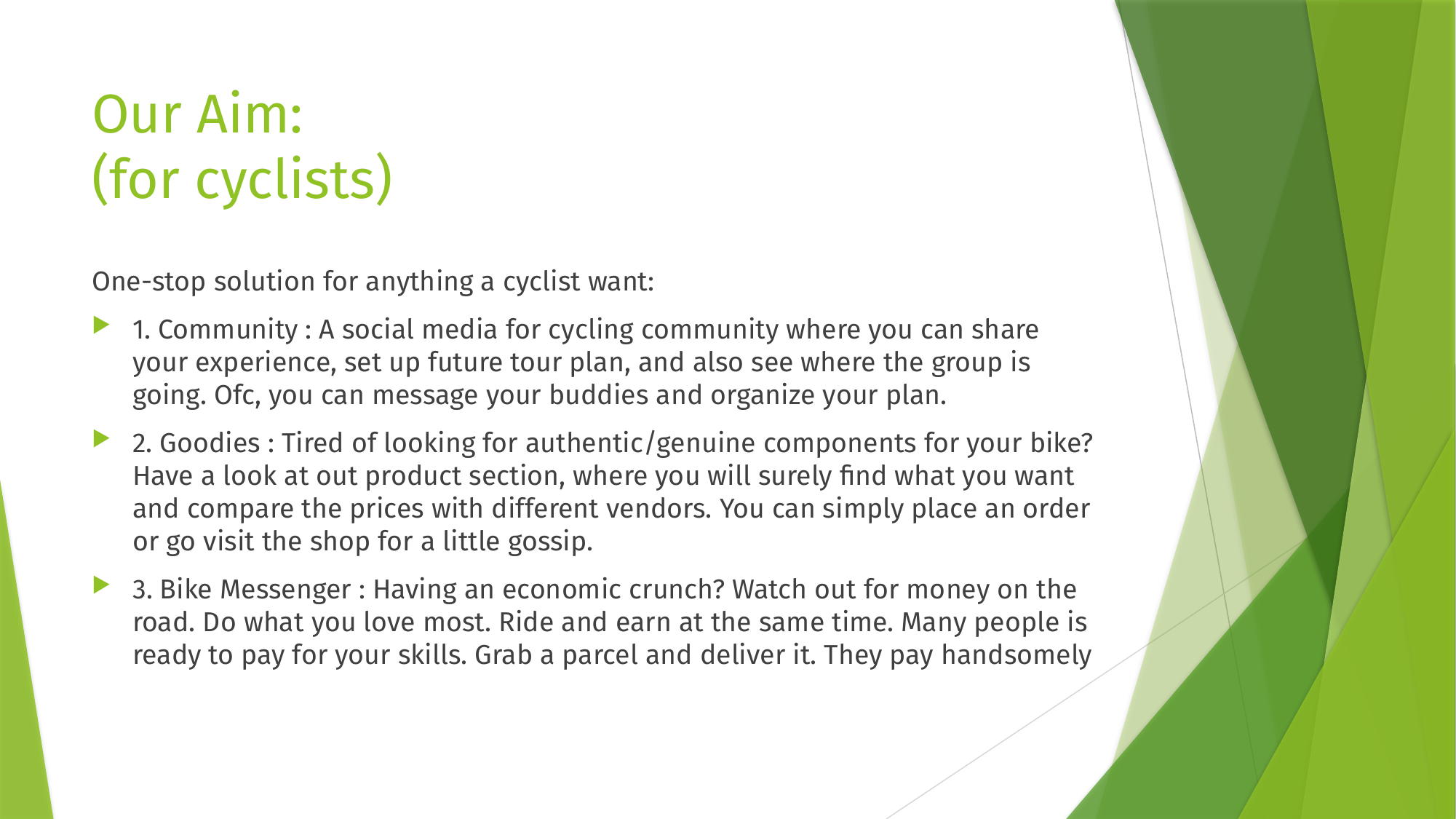

# Our Aim: (for cyclists)
One-stop solution for anything a cyclist want:
1. Community : A social media for cycling community where you can share your experience, set up future tour plan, and also see where the group is going. Ofc, you can message your buddies and organize your plan.
2. Goodies : Tired of looking for authentic/genuine components for your bike? Have a look at out product section, where you will surely find what you want and compare the prices with different vendors. You can simply place an order or go visit the shop for a little gossip.
3. Bike Messenger : Having an economic crunch? Watch out for money on the road. Do what you love most. Ride and earn at the same time. Many people is ready to pay for your skills. Grab a parcel and deliver it. They pay handsomely